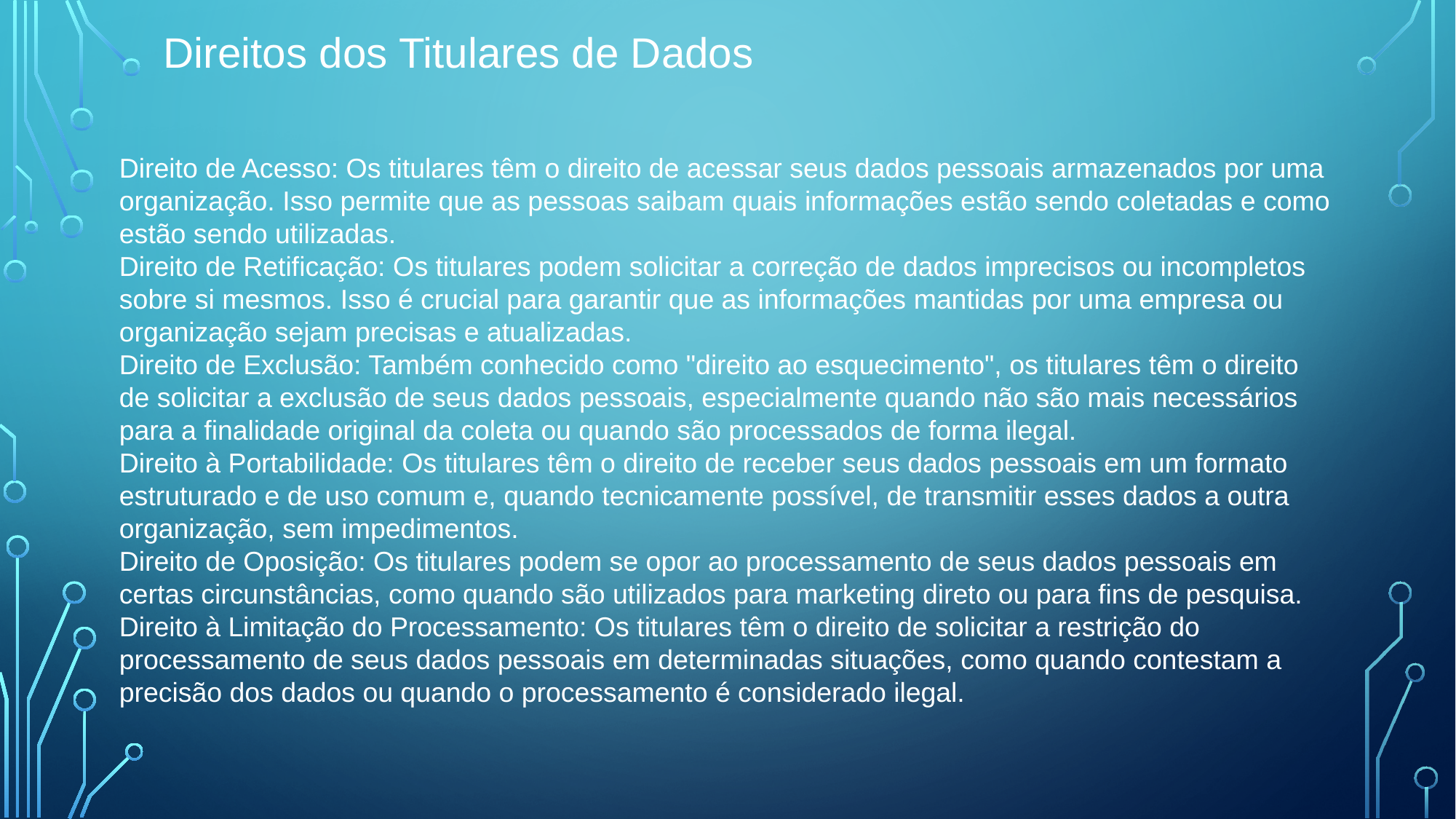

Direitos dos Titulares de Dados
Direito de Acesso: Os titulares têm o direito de acessar seus dados pessoais armazenados por uma organização. Isso permite que as pessoas saibam quais informações estão sendo coletadas e como estão sendo utilizadas.
Direito de Retificação: Os titulares podem solicitar a correção de dados imprecisos ou incompletos sobre si mesmos. Isso é crucial para garantir que as informações mantidas por uma empresa ou organização sejam precisas e atualizadas.
Direito de Exclusão: Também conhecido como "direito ao esquecimento", os titulares têm o direito de solicitar a exclusão de seus dados pessoais, especialmente quando não são mais necessários para a finalidade original da coleta ou quando são processados de forma ilegal.
Direito à Portabilidade: Os titulares têm o direito de receber seus dados pessoais em um formato estruturado e de uso comum e, quando tecnicamente possível, de transmitir esses dados a outra organização, sem impedimentos.
Direito de Oposição: Os titulares podem se opor ao processamento de seus dados pessoais em certas circunstâncias, como quando são utilizados para marketing direto ou para fins de pesquisa.
Direito à Limitação do Processamento: Os titulares têm o direito de solicitar a restrição do processamento de seus dados pessoais em determinadas situações, como quando contestam a precisão dos dados ou quando o processamento é considerado ilegal.